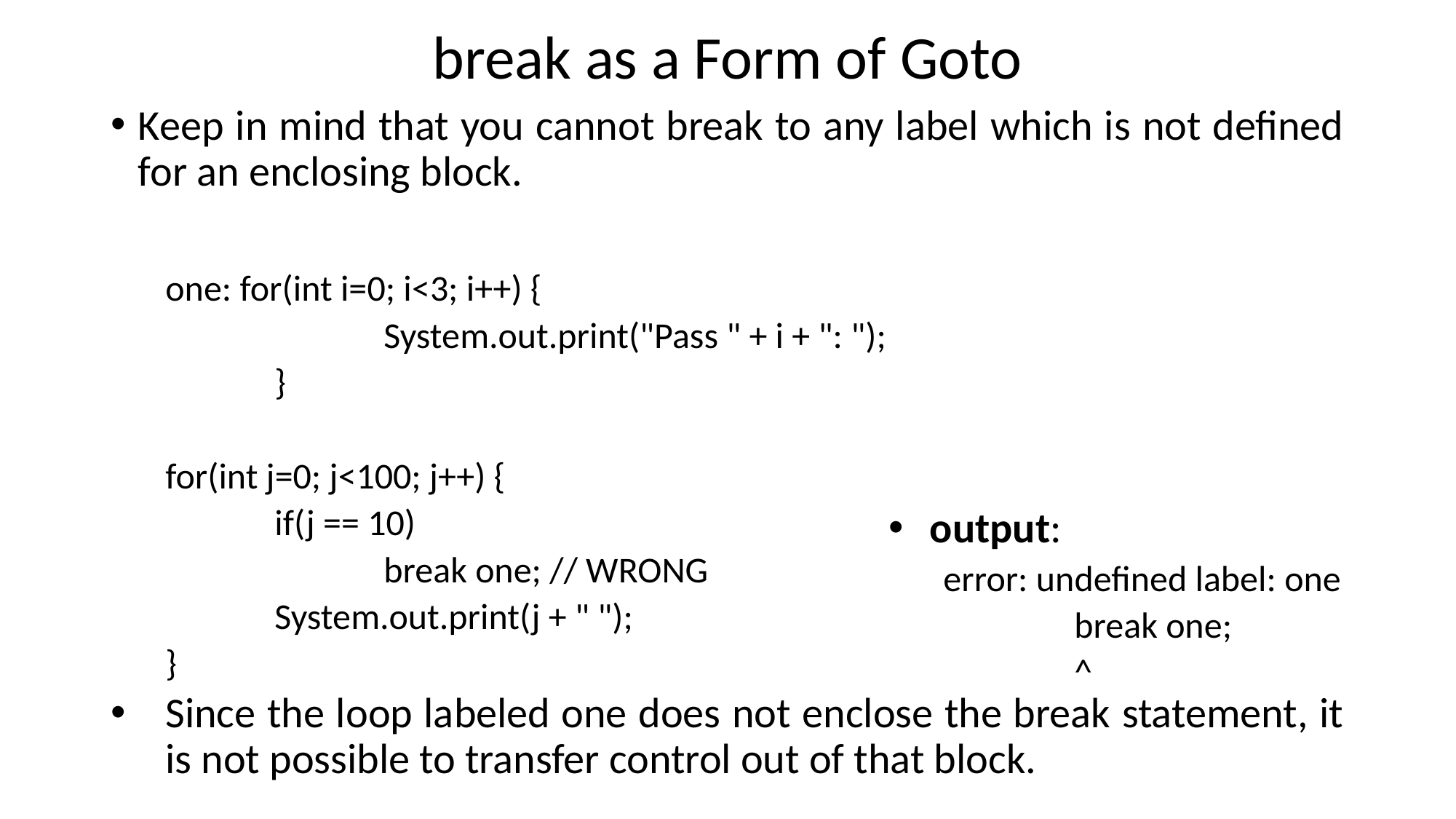

# break as a Form of Goto
Keep in mind that you cannot break to any label which is not defined for an enclosing block.

one: for(int i=0; i<3; i++) {
		System.out.print("Pass " + i + ": ");
	}

for(int j=0; j<100; j++) {
	if(j == 10)
		break one; // WRONG
	System.out.print(j + " ");
}
Since the loop labeled one does not enclose the break statement, it is not possible to transfer control out of that block.
output:
error: undefined label: one
                break one;
                ^